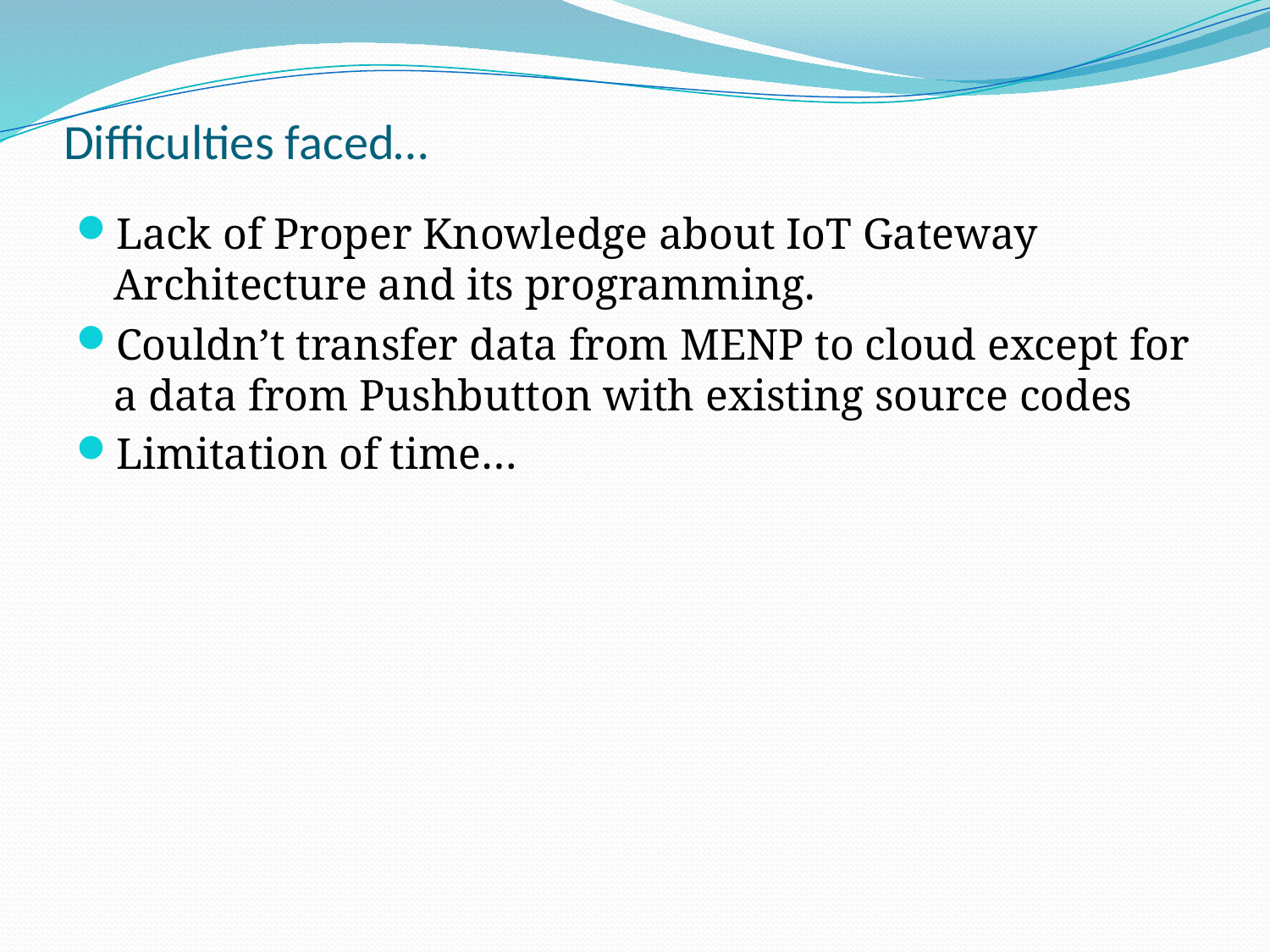

# Difficulties faced…
Lack of Proper Knowledge about IoT Gateway Architecture and its programming.
Couldn’t transfer data from MENP to cloud except for a data from Pushbutton with existing source codes
Limitation of time…